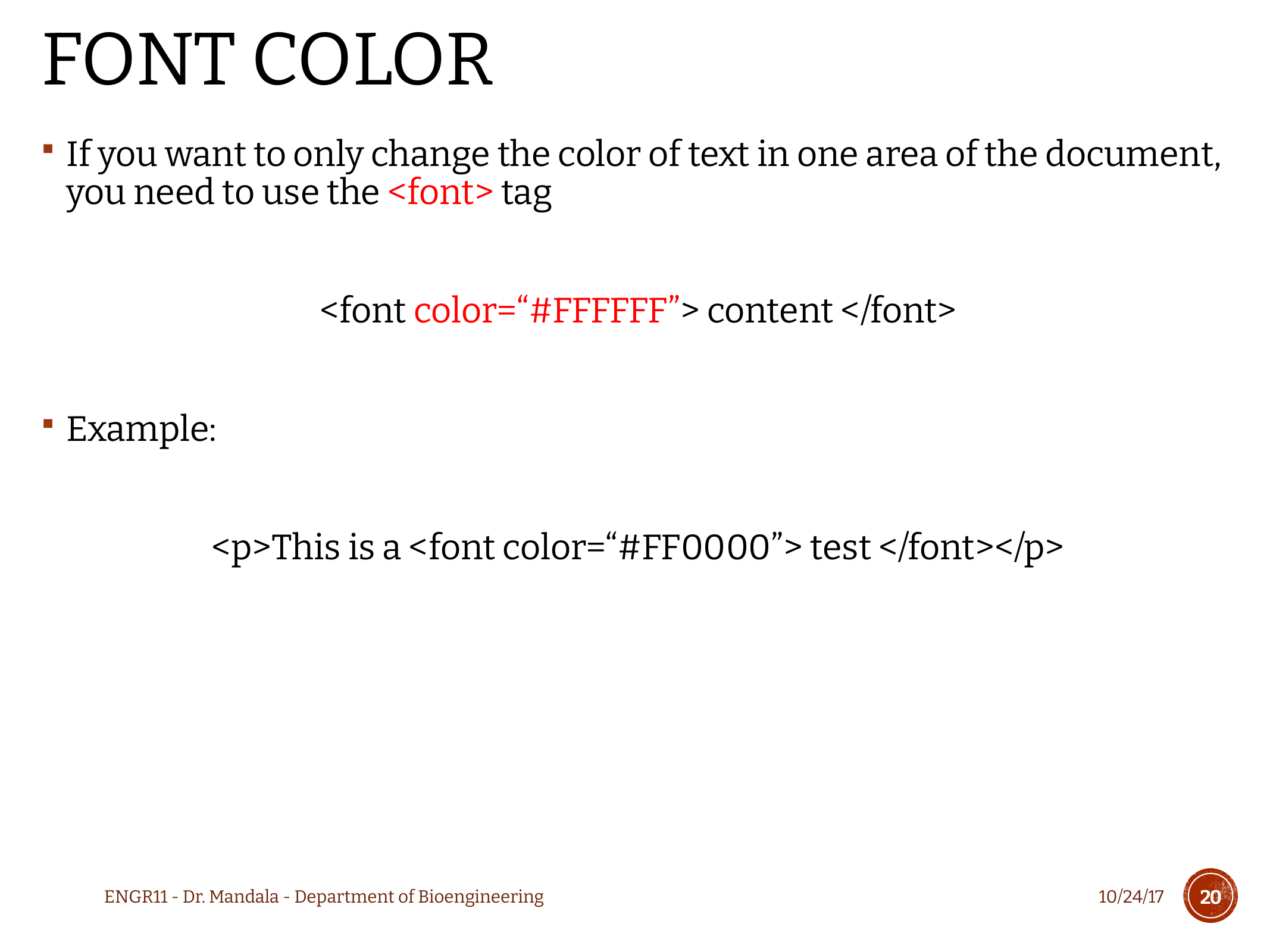

# Font color
If you want to only change the color of text in one area of the document, you need to use the <font> tag

<font color=“#FFFFFF”> content </font>

Example:

<p>This is a <font color=“#FF0000”> test </font></p>

ENGR11 - Dr. Mandala - Department of Bioengineering
10/24/17
20